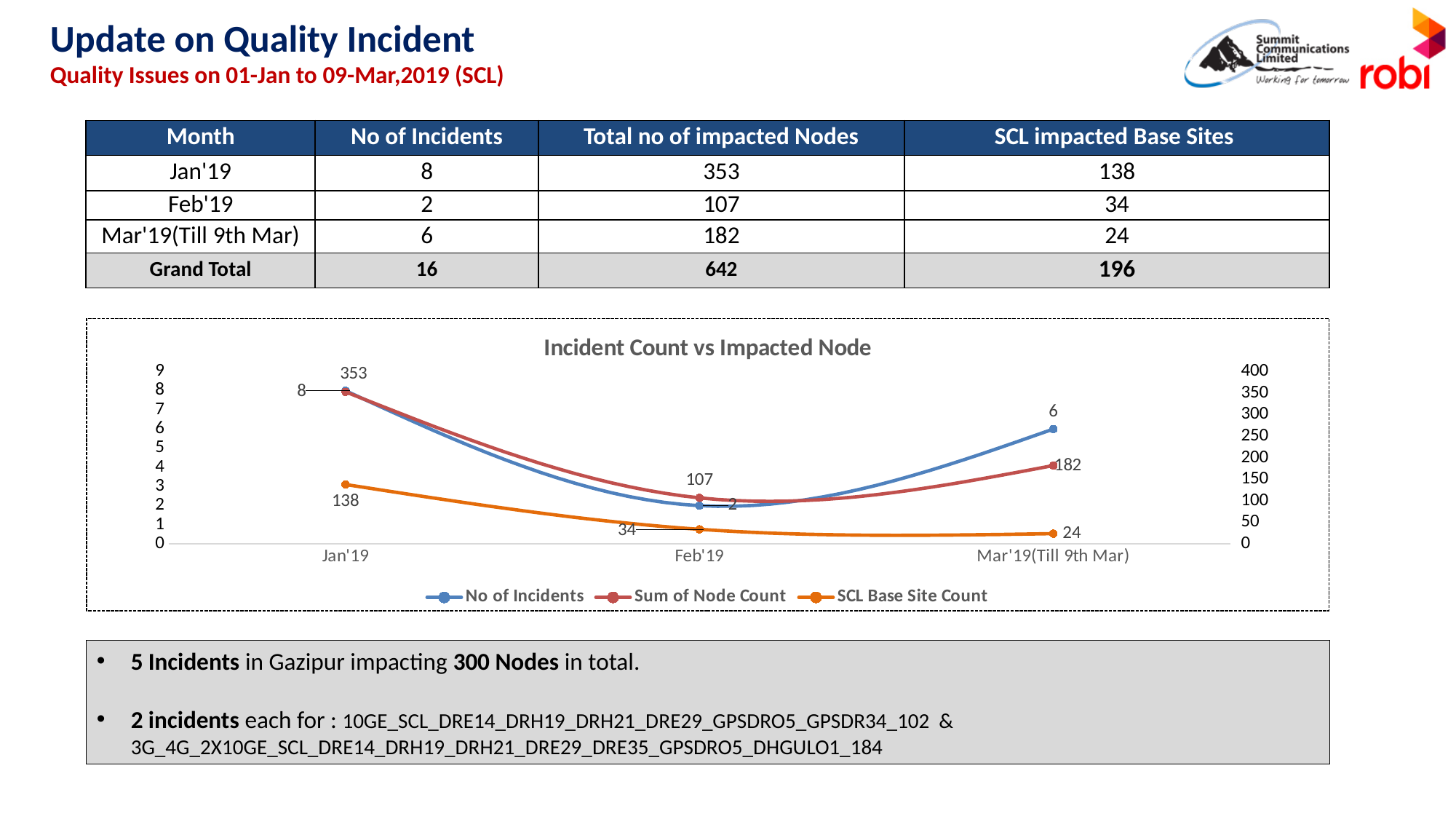

Update on Quality Incident
Quality Issues on 01-Jan to 09-Mar,2019 (SCL)
| Month | No of Incidents | Total no of impacted Nodes | SCL impacted Base Sites |
| --- | --- | --- | --- |
| Jan'19 | 8 | 353 | 138 |
| Feb'19 | 2 | 107 | 34 |
| Mar'19(Till 9th Mar) | 6 | 182 | 24 |
| Grand Total | 16 | 642 | 196 |

### Chart: Incident Count vs Impacted Node

| Category | No of Incidents | Sum of Node Count | SCL Base Site Count |
|---|---|---|---|
| Jan'19 | 8.0 | 353.0 | 138.0 |
| Feb'19 | 2.0 | 107.0 | 34.0 |
| Mar'19(Till 9th Mar) | 6.0 | 182.0 | 24.0 |
5 Incidents in Gazipur impacting 300 Nodes in total.

2 incidents each for : 10GE_SCL_DRE14_DRH19_DRH21_DRE29_GPSDRO5_GPSDR34_102  & 3G_4G_2X10GE_SCL_DRE14_DRH19_DRH21_DRE29_DRE35_GPSDRO5_DHGULO1_184